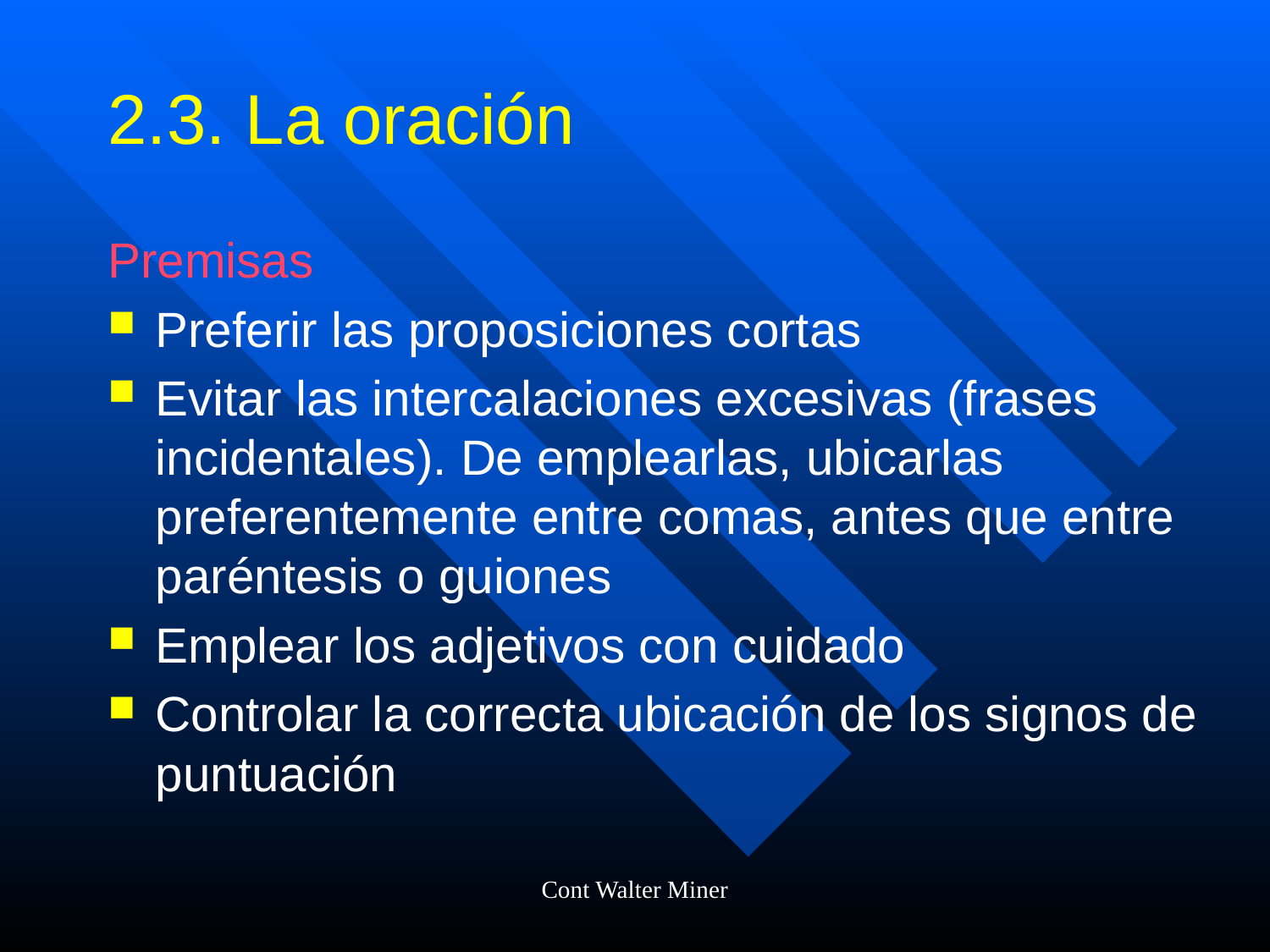

# 2.3. La oración
Premisas
Preferir las proposiciones cortas
Evitar las intercalaciones excesivas (frases incidentales). De emplearlas, ubicarlas preferentemente entre comas, antes que entre paréntesis o guiones
Emplear los adjetivos con cuidado
Controlar la correcta ubicación de los signos de puntuación
Cont Walter Miner